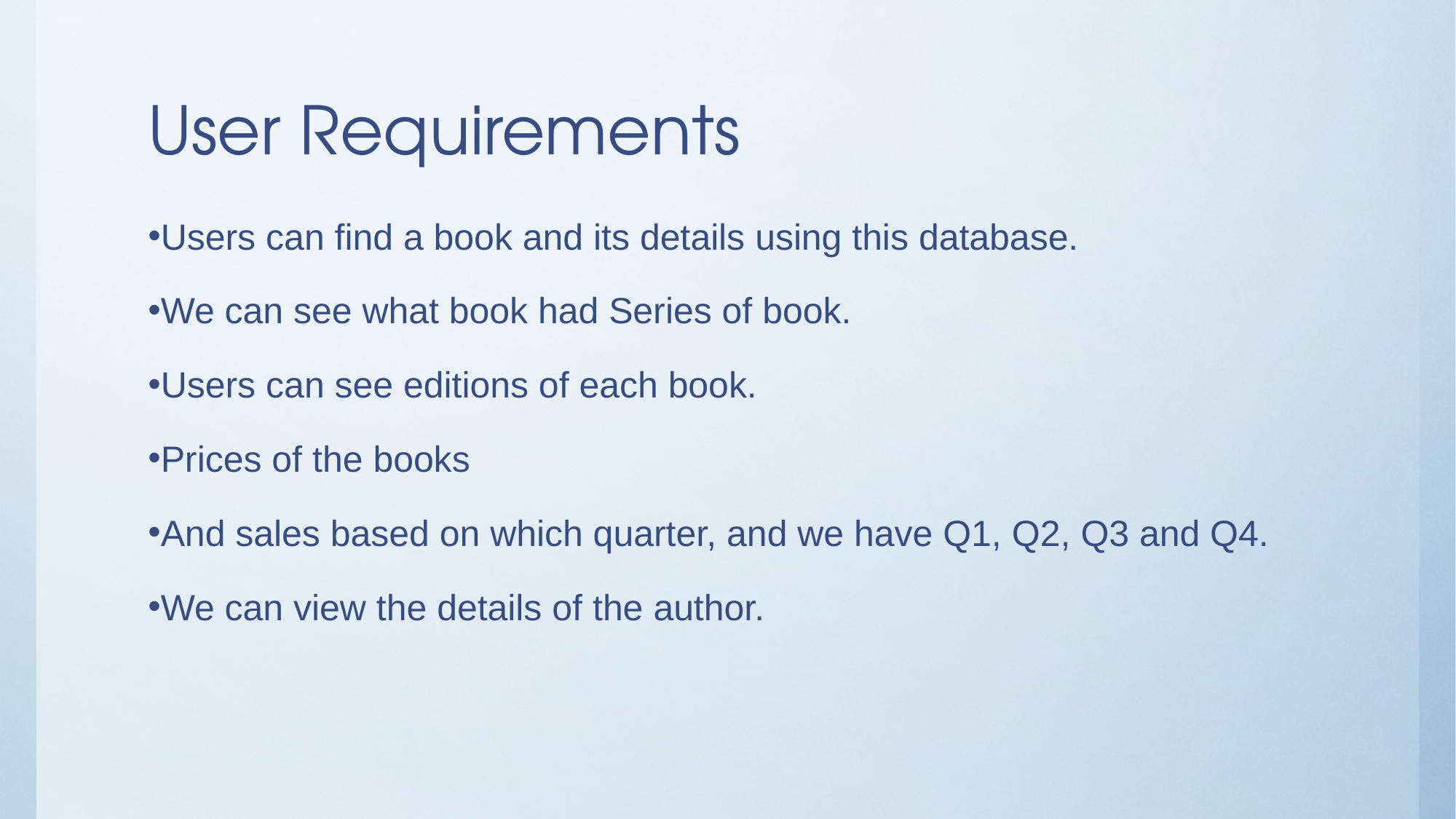

# User Requirements
Users can find a book and its details using this database.
We can see what book had Series of book.
Users can see editions of each book.
Prices of the books
And sales based on which quarter, and we have Q1, Q2, Q3 and Q4.
We can view the details of the author.